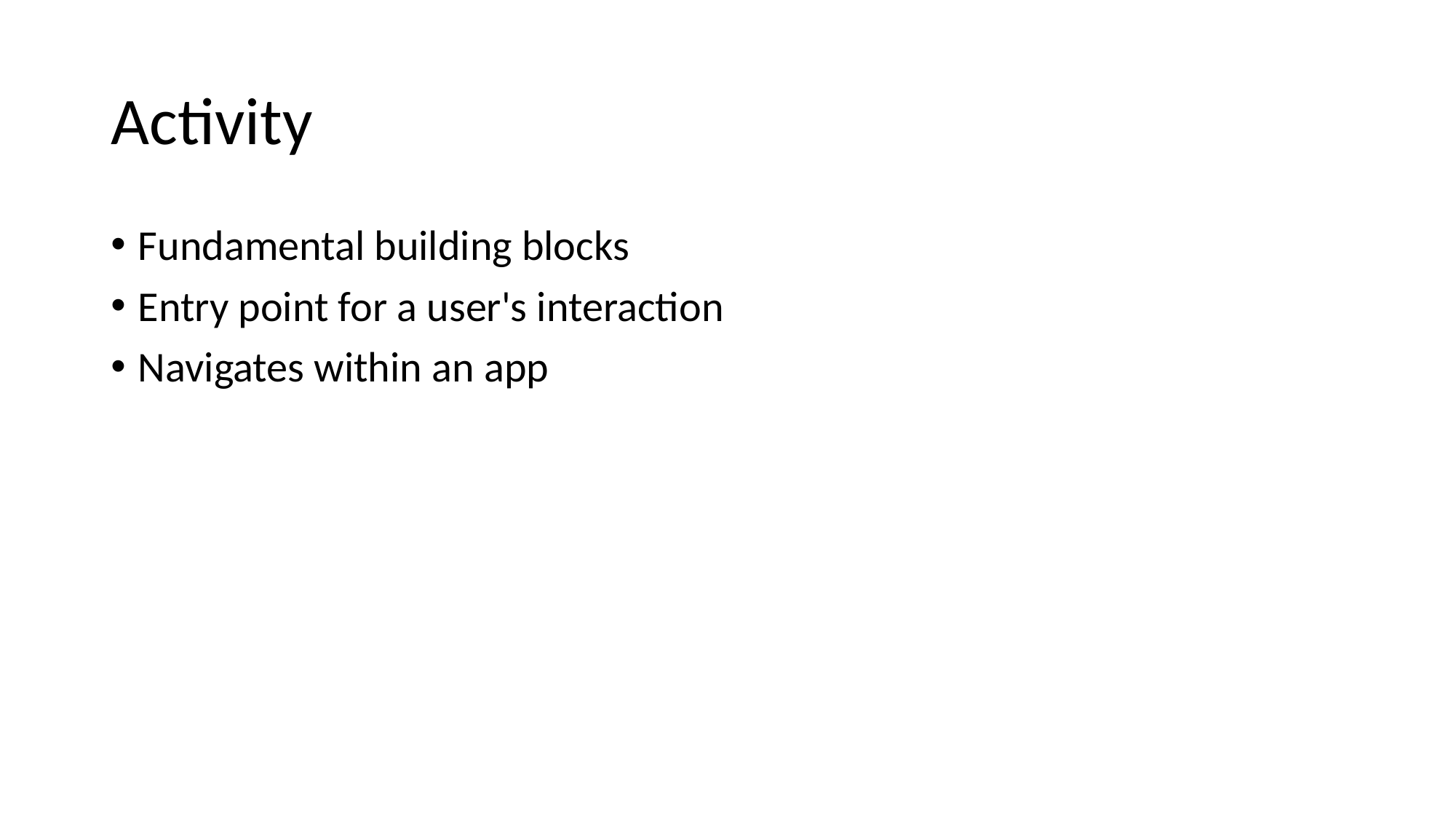

# Activity
Fundamental building blocks
Entry point for a user's interaction
Navigates within an app